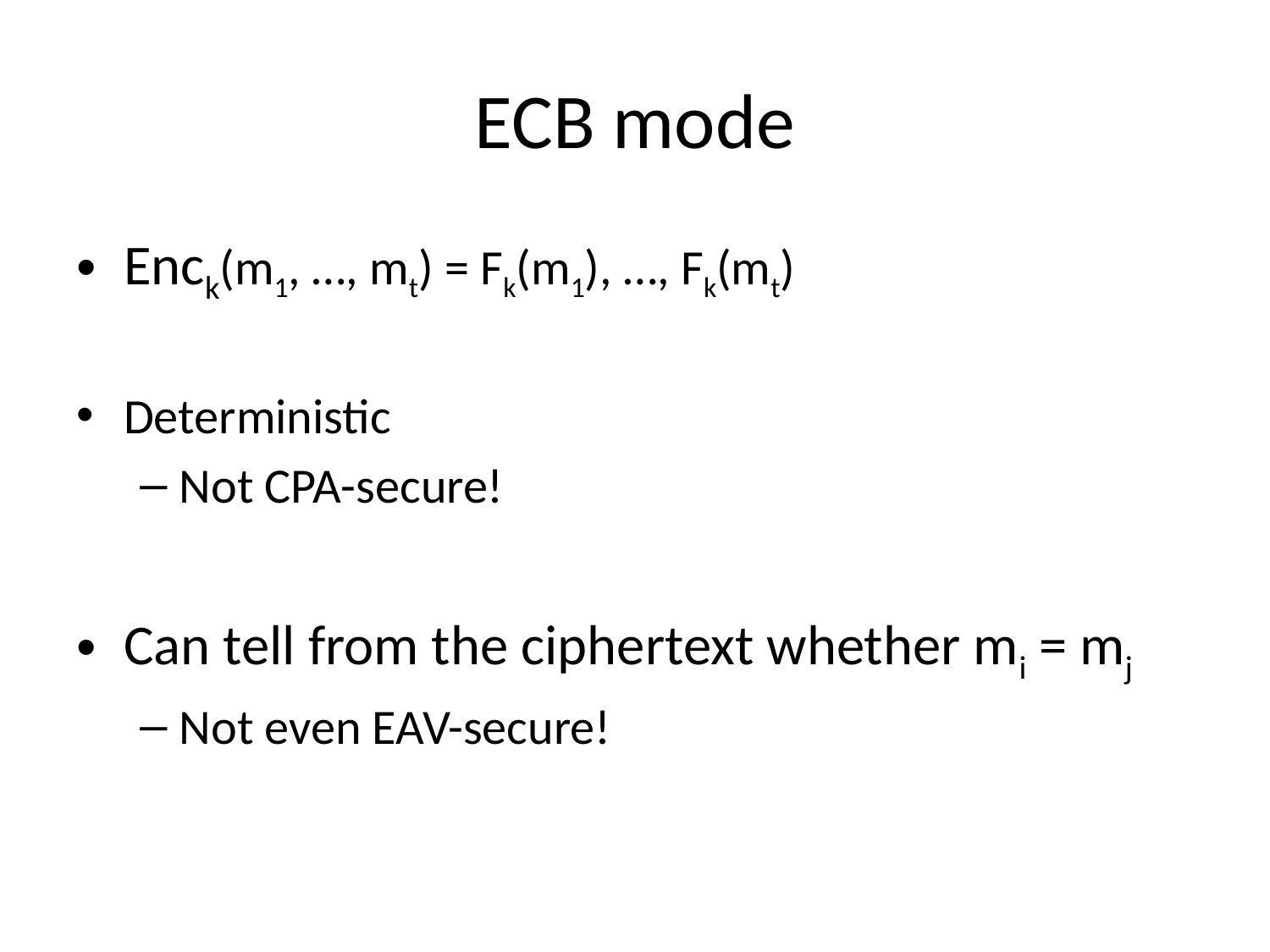

# ECB mode
Enck(m1, …, mt) = Fk(m1), …, Fk(mt)

Deterministic
Not CPA-secure!

Can tell from the ciphertext whether mi = mj
Not even EAV-secure!